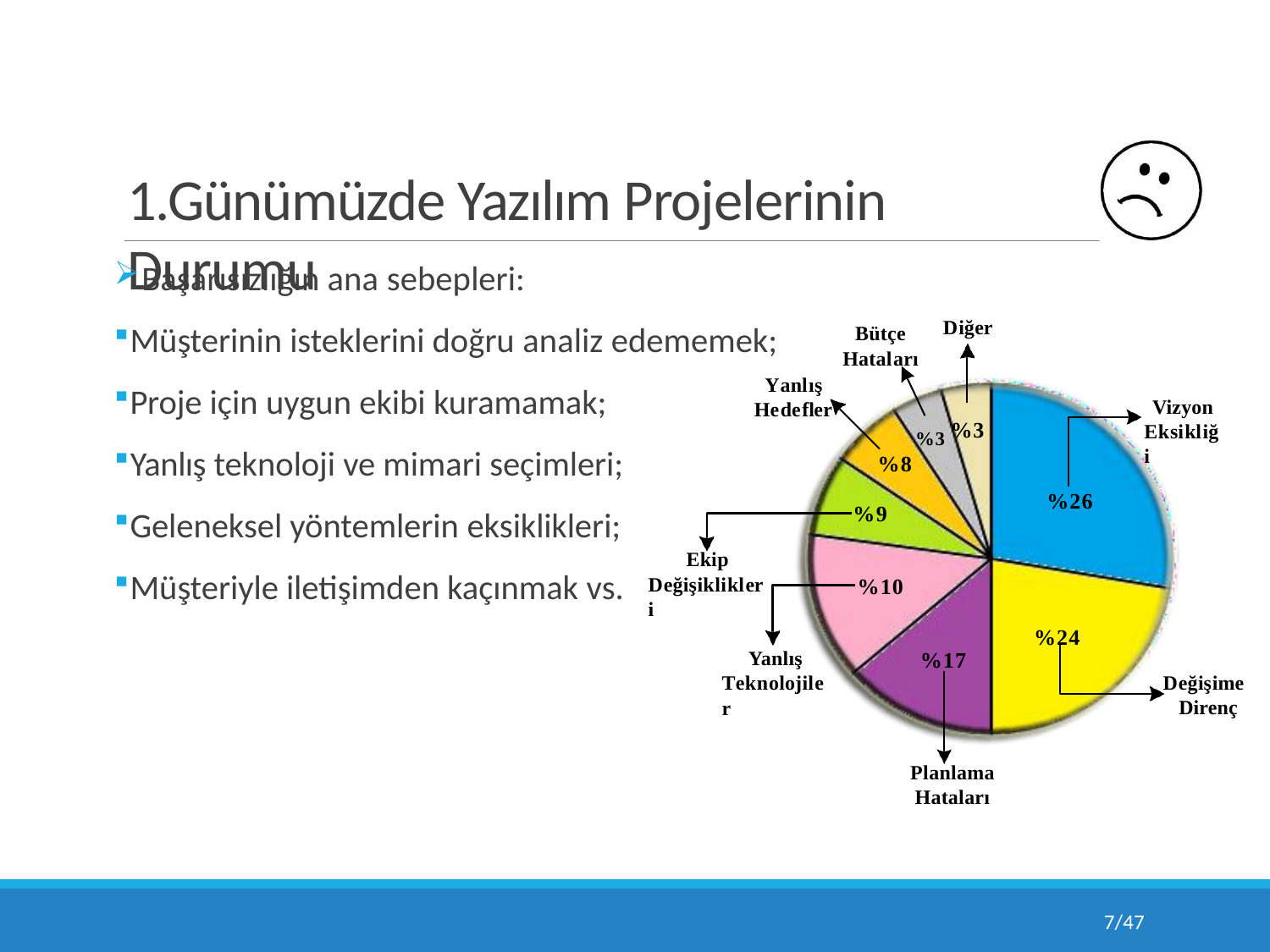

# 1.Günümüzde Yazılım Projelerinin Durumu
Başarısızlığın ana sebepleri:
Müşterinin isteklerini doğru analiz edememek;
Yanlış

Diğer
Bütçe
Hataları

Proje için uygun ekibi kuramamak;
Yanlış teknoloji ve mimari seçimleri;
Geleneksel yöntemlerin eksiklikleri;
Müşteriyle iletişimden kaçınmak vs.

Vizyon  Eksikliği
Hedefler

%3 %3

%8
%26
%9

Ekip  Değişiklikleri
%10

%24

Yanlış  Teknolojiler
%17

Değişime  Direnç

Planlama
Hataları
7/47